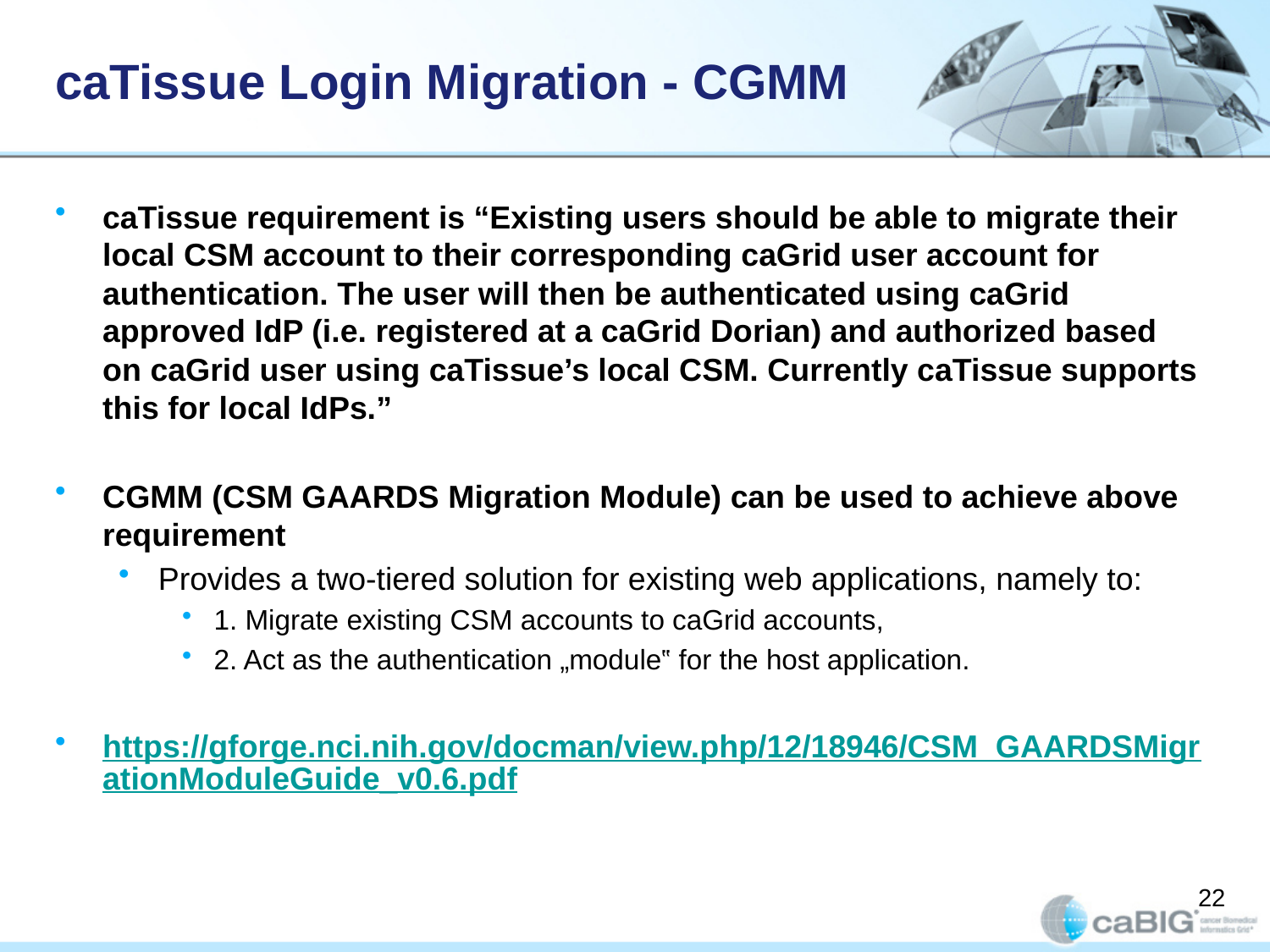

# caTissue Login Migration - CGMM
caTissue requirement is “Existing users should be able to migrate their local CSM account to their corresponding caGrid user account for authentication. The user will then be authenticated using caGrid approved IdP (i.e. registered at a caGrid Dorian) and authorized based on caGrid user using caTissue’s local CSM. Currently caTissue supports this for local IdPs.”

CGMM (CSM GAARDS Migration Module) can be used to achieve above requirement
Provides a two-tiered solution for existing web applications, namely to:
1. Migrate existing CSM accounts to caGrid accounts,
2. Act as the authentication „module‟ for the host application.

https://gforge.nci.nih.gov/docman/view.php/12/18946/CSM_GAARDSMigrationModuleGuide_v0.6.pdf

22